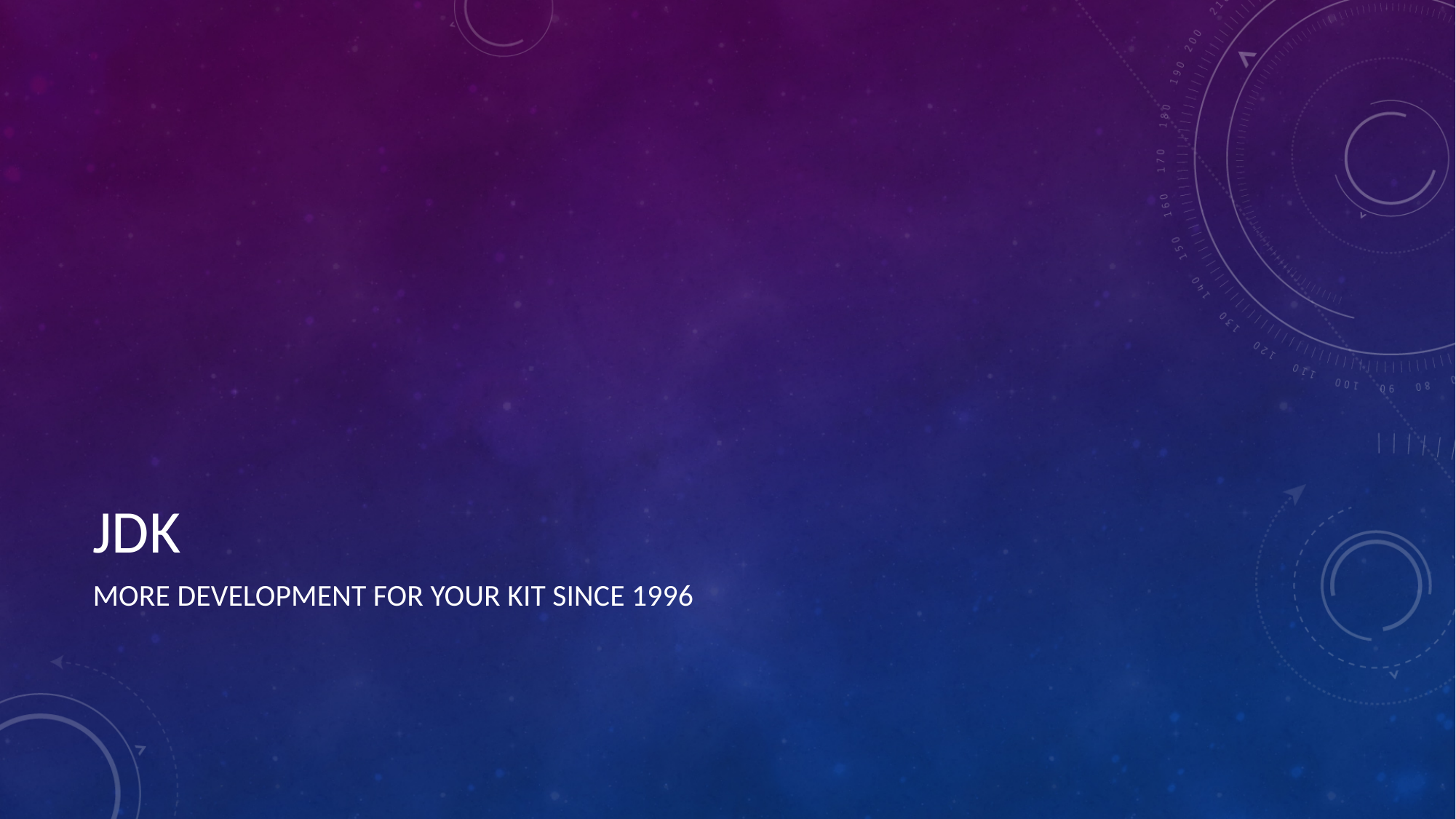

# JDK
more development for your kit since 1996